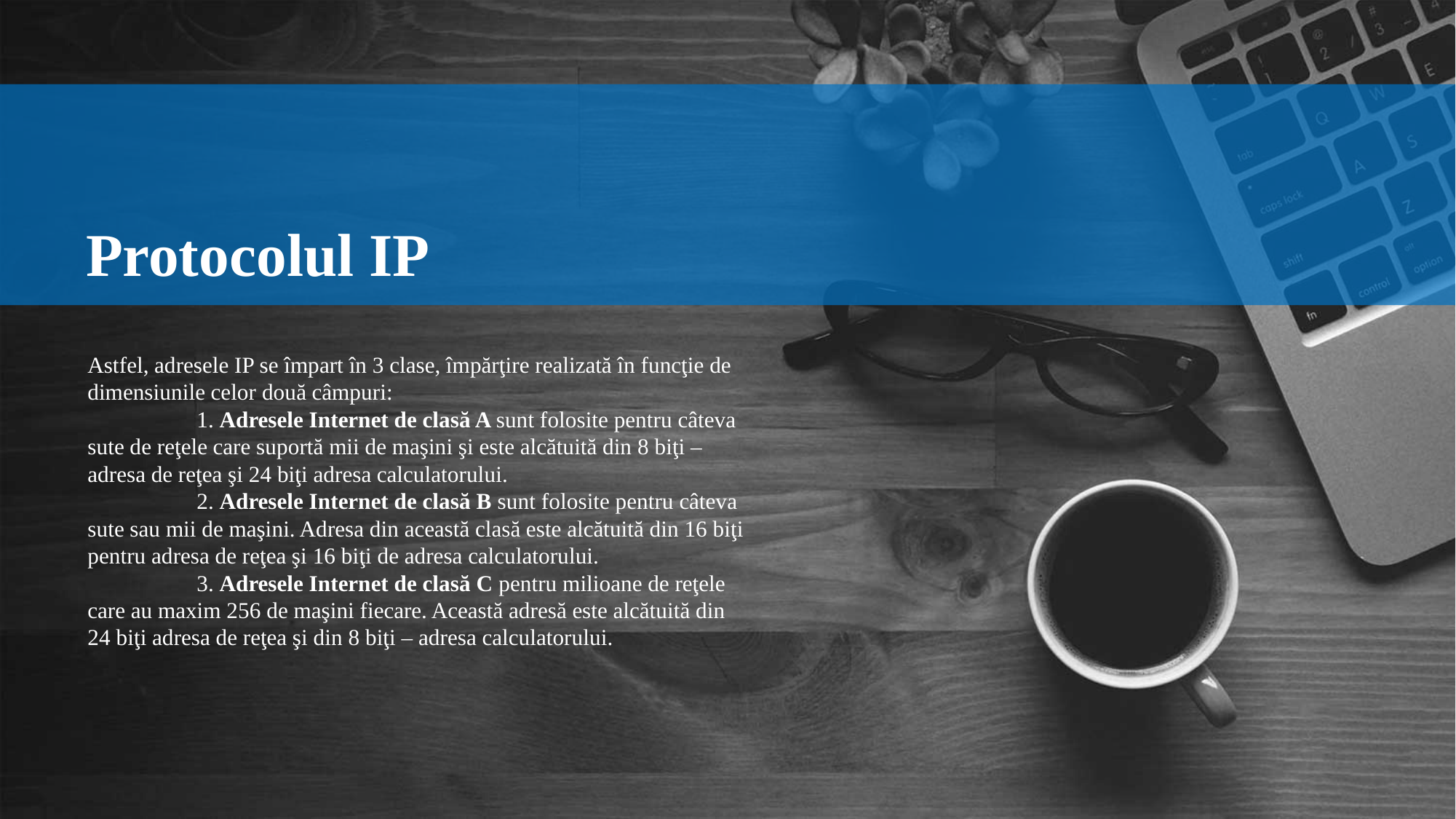

Protocolul IP
Astfel, adresele IP se împart în 3 clase, împărţire realizată în funcţie de dimensiunile celor două câmpuri:
	1. Adresele Internet de clasă A sunt folosite pentru câteva sute de reţele care suportă mii de maşini şi este alcătuită din 8 biţi – adresa de reţea şi 24 biţi adresa calculatorului.
	2. Adresele Internet de clasă B sunt folosite pentru câteva sute sau mii de maşini. Adresa din această clasă este alcătuită din 16 biţi pentru adresa de reţea şi 16 biţi de adresa calculatorului.
	3. Adresele Internet de clasă C pentru milioane de reţele care au maxim 256 de maşini fiecare. Această adresă este alcătuită din 24 biţi adresa de reţea şi din 8 biţi – adresa calculatorului.